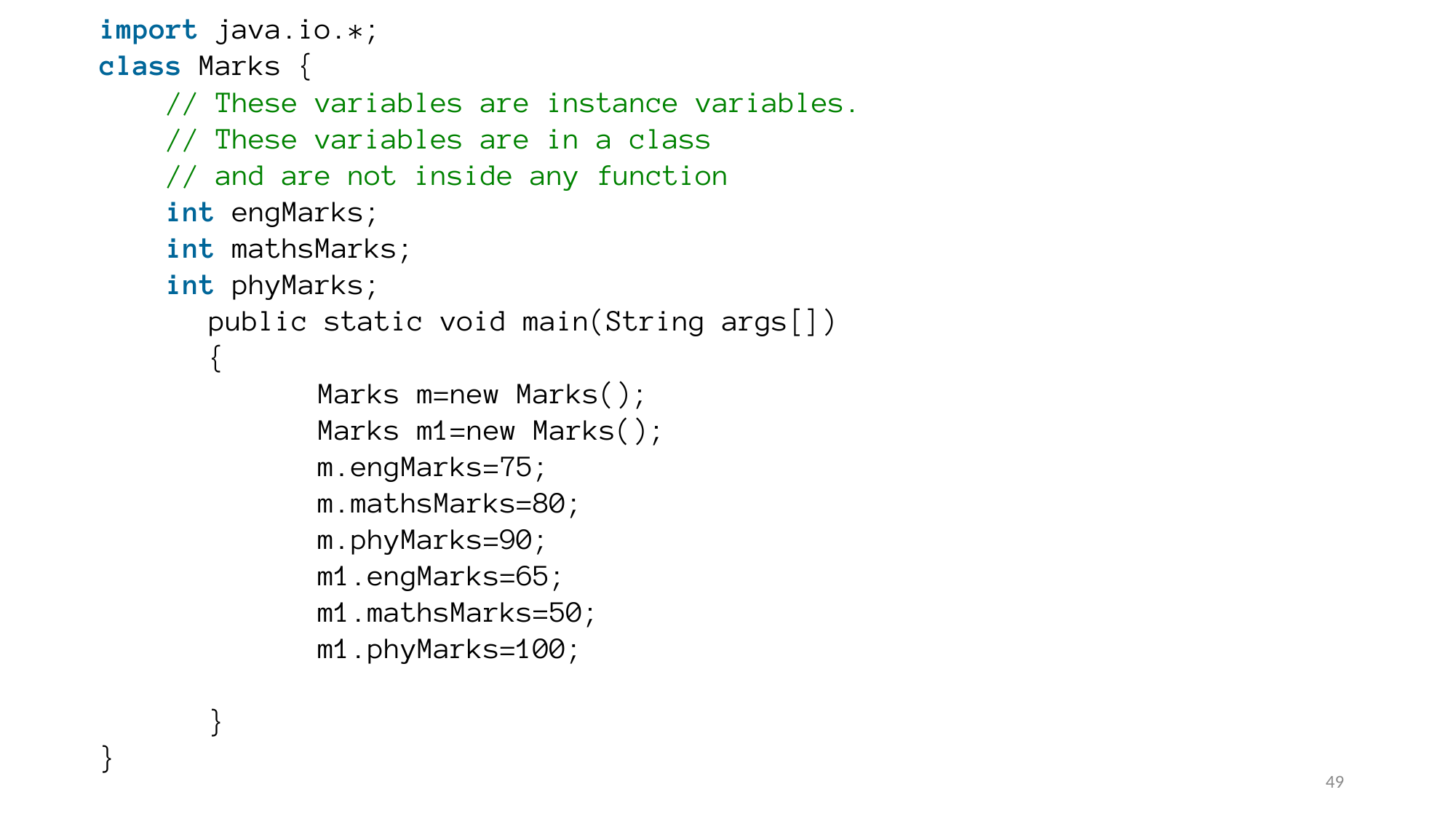

import java.io.*;
class Marks {
    // These variables are instance variables.
    // These variables are in a class
    // and are not inside any function
    int engMarks;
    int mathsMarks;
    int phyMarks;
	public static void main(String args[])
	{
		Marks m=new Marks();
		Marks m1=new Marks();
		m.engMarks=75;
		m.mathsMarks=80;
		m.phyMarks=90;
		m1.engMarks=65;
		m1.mathsMarks=50;
		m1.phyMarks=100;

	}
}

# Instance Variables
Prepared By: Abhishek S. Rao
49